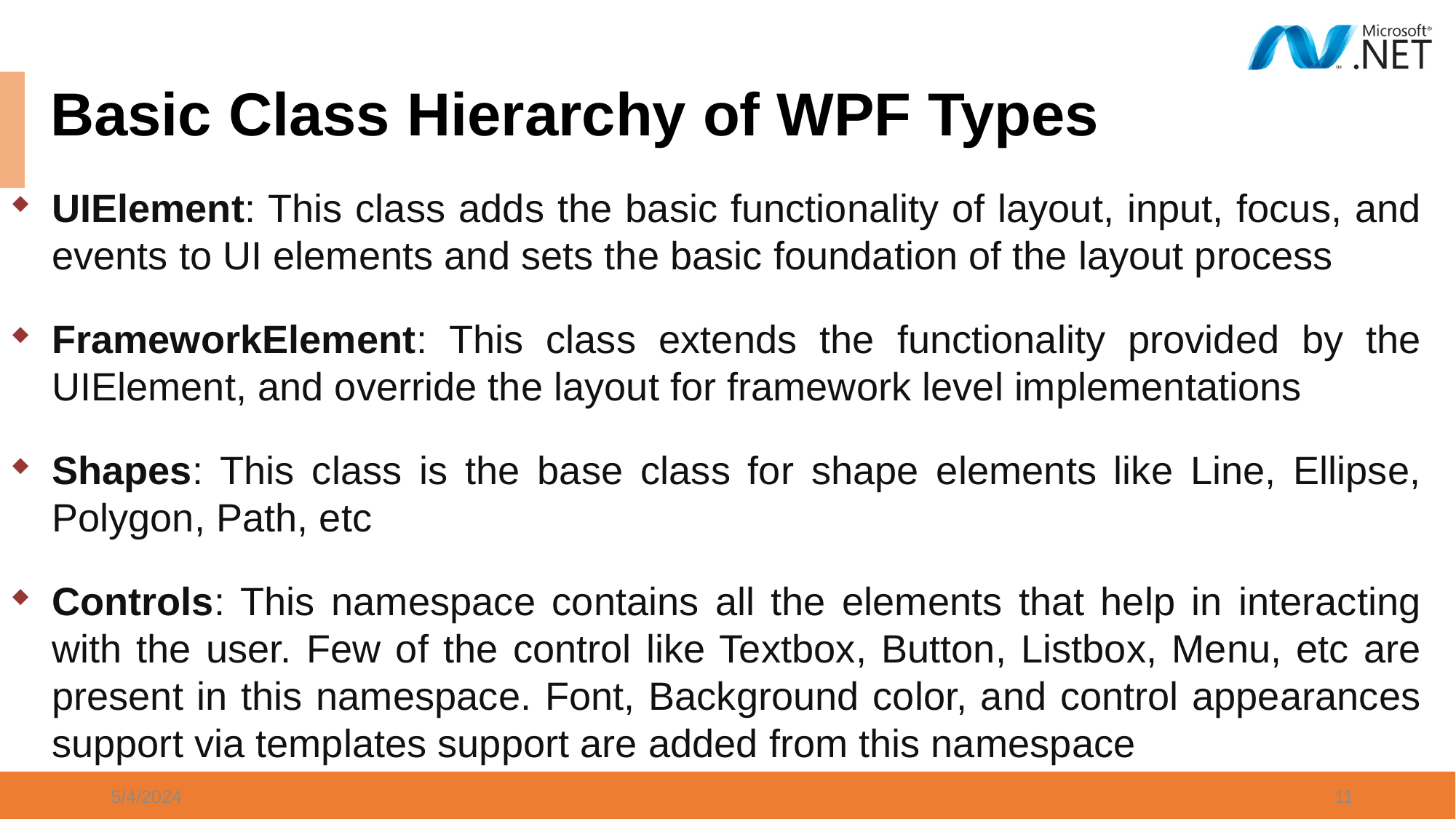

# Basic Class Hierarchy of WPF Types
UIElement: This class adds the basic functionality of layout, input, focus, and events to UI elements and sets the basic foundation of the layout process
FrameworkElement: This class extends the functionality provided by the UIElement, and override the layout for framework level implementations
Shapes: This class is the base class for shape elements like Line, Ellipse, Polygon, Path, etc
Controls: This namespace contains all the elements that help in interacting with the user. Few of the control like Textbox, Button, Listbox, Menu, etc are present in this namespace. Font, Background color, and control appearances support via templates support are added from this namespace
5/4/2024
11